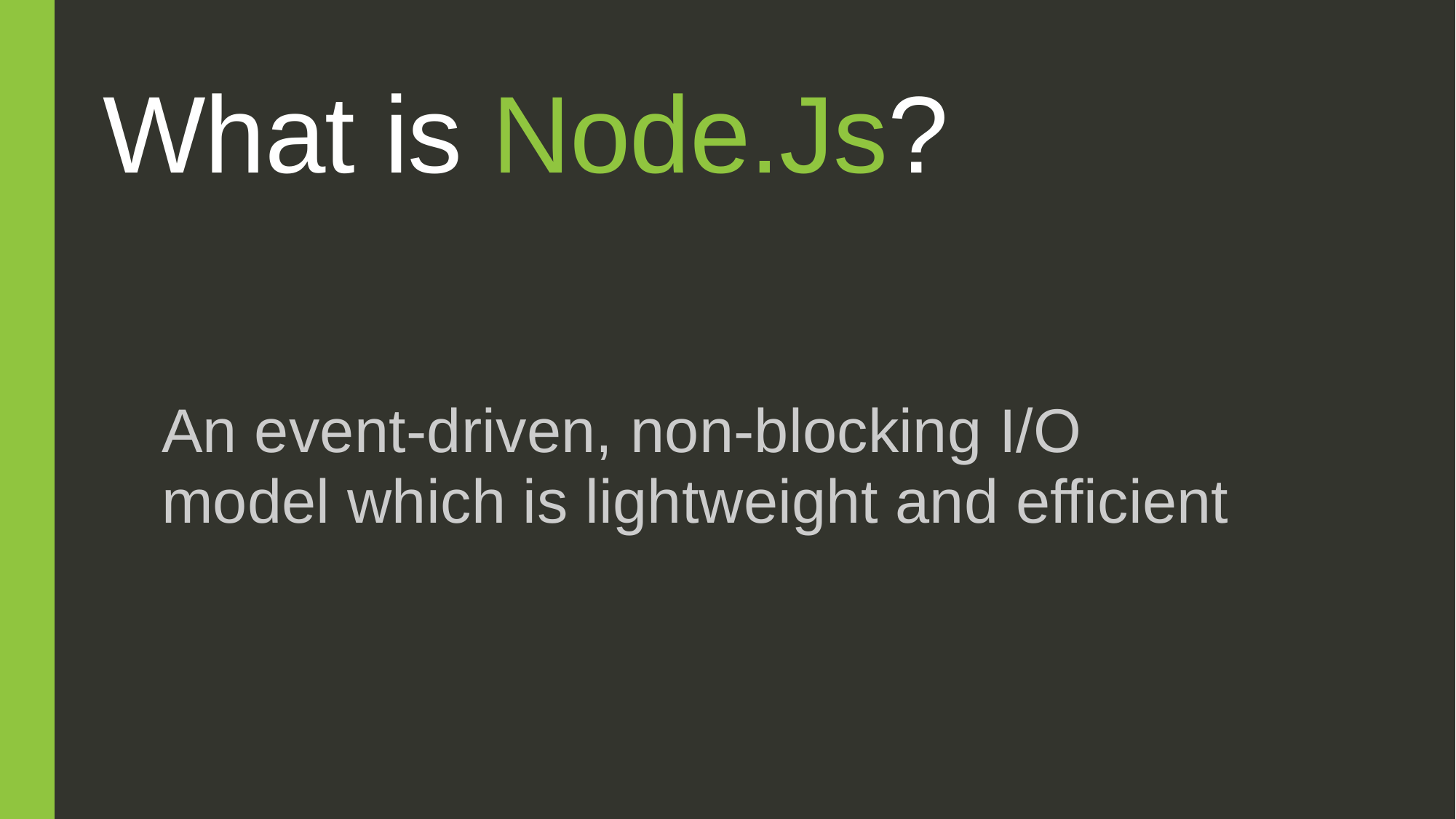

# What is Node.Js?
An event-driven, non-blocking I/O model which is lightweight and efficient